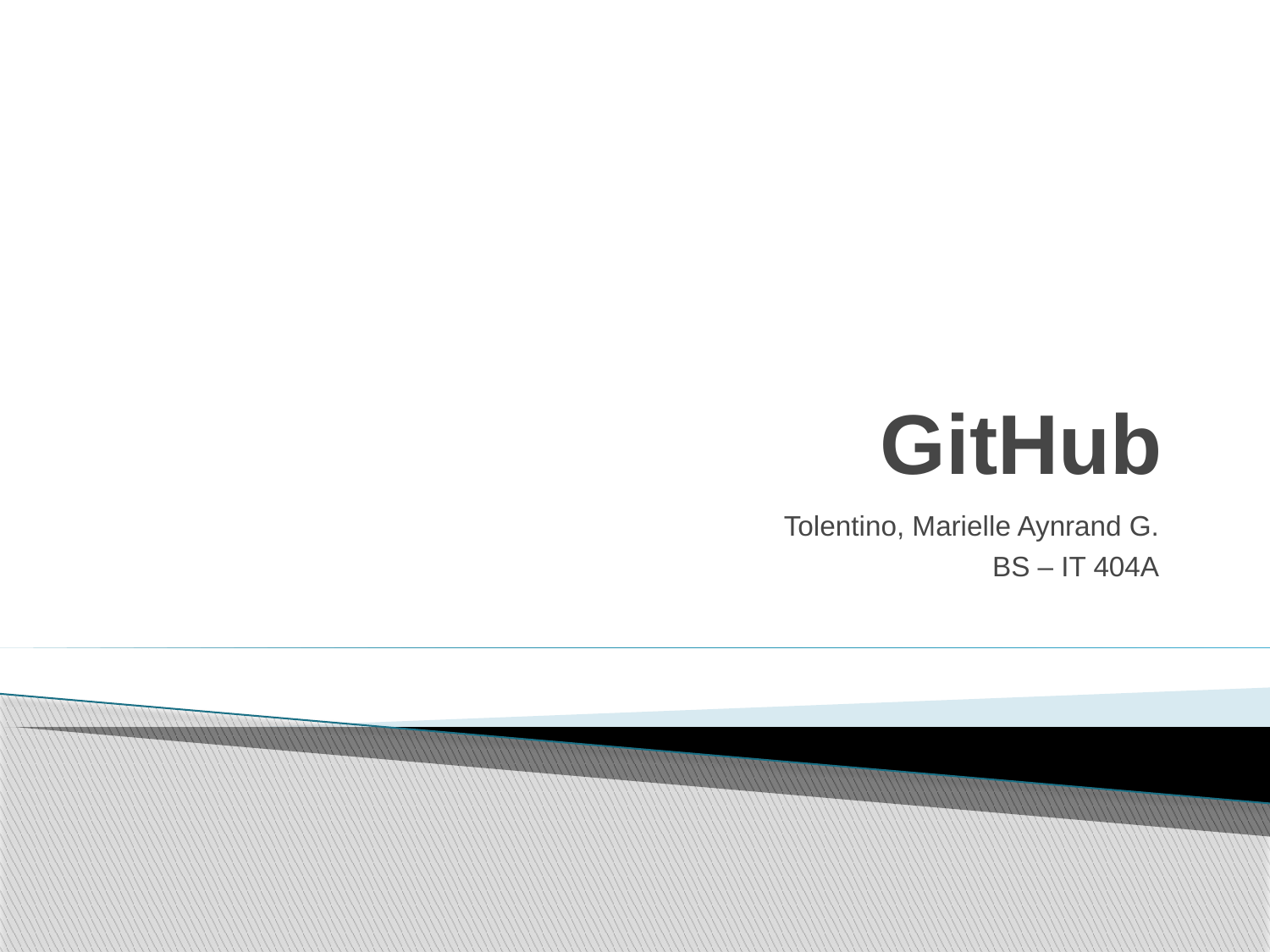

# GitHub
Tolentino, Marielle Aynrand G.
BS – IT 404A